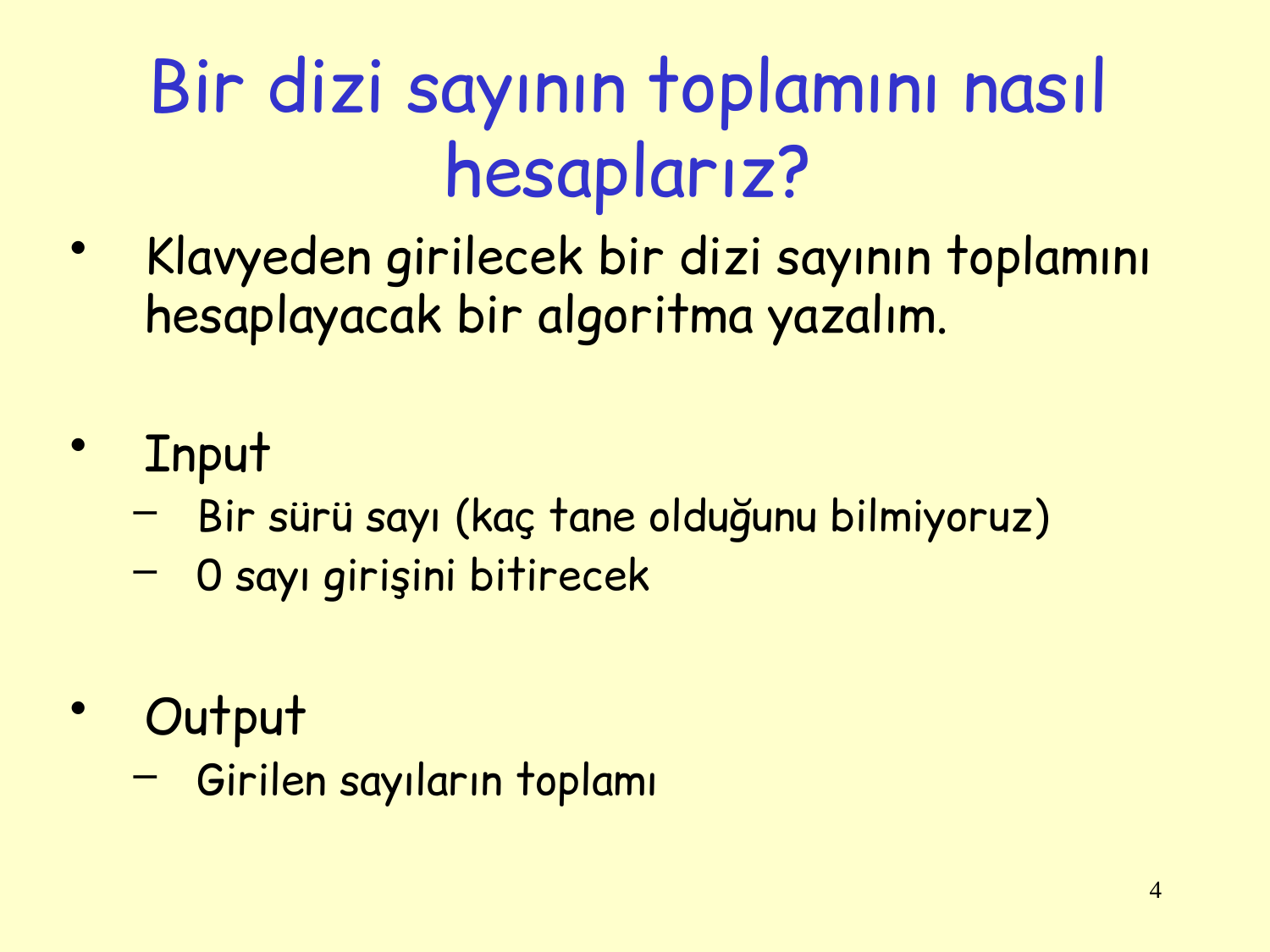

# Bir dizi sayının toplamını nasıl hesaplarız?

Klavyeden girilecek bir dizi sayının toplamını hesaplayacak bir algoritma yazalım.

Input
Bir sürü sayı (kaç tane olduğunu bilmiyoruz)
0 sayı girişini bitirecek

Output
Girilen sayıların toplamı
4